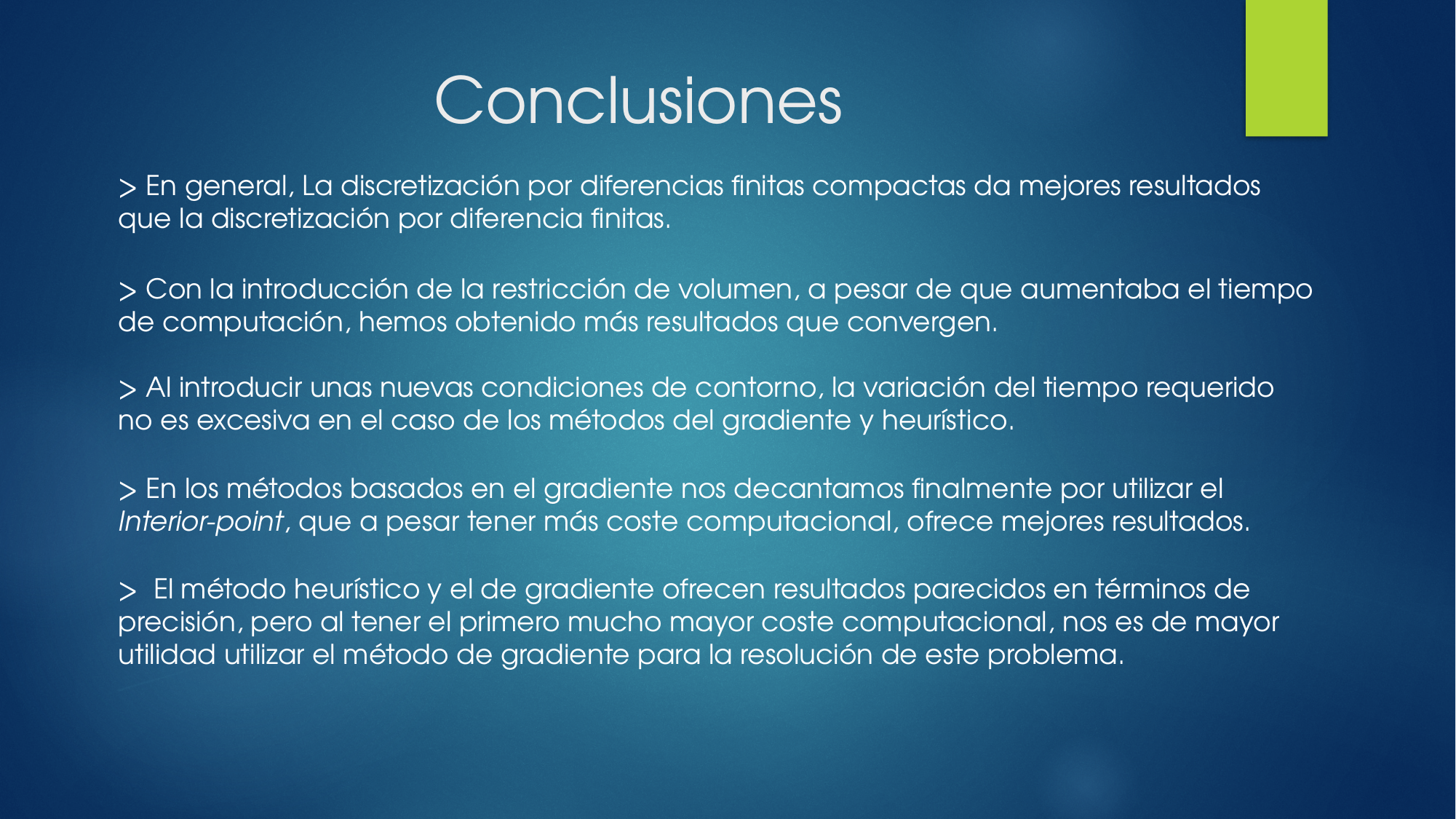

# Conclusiones
> En general, La discretización por diferencias finitas compactas da mejores resultados que la discretización por diferencia finitas.
> Con la introducción de la restricción de volumen, a pesar de que aumentaba el tiempo de computación, hemos obtenido más resultados que convergen.
> Al introducir unas nuevas condiciones de contorno, la variación del tiempo requerido no es excesiva en el caso de los métodos del gradiente y heurístico.
> En los métodos basados en el gradiente nos decantamos finalmente por utilizar el Interior-point, que a pesar tener más coste computacional, ofrece mejores resultados.
>  El método heurístico y el de gradiente ofrecen resultados parecidos en términos de precisión, pero al tener el primero mucho mayor coste computacional, nos es de mayor utilidad utilizar el método de gradiente para la resolución de este problema.